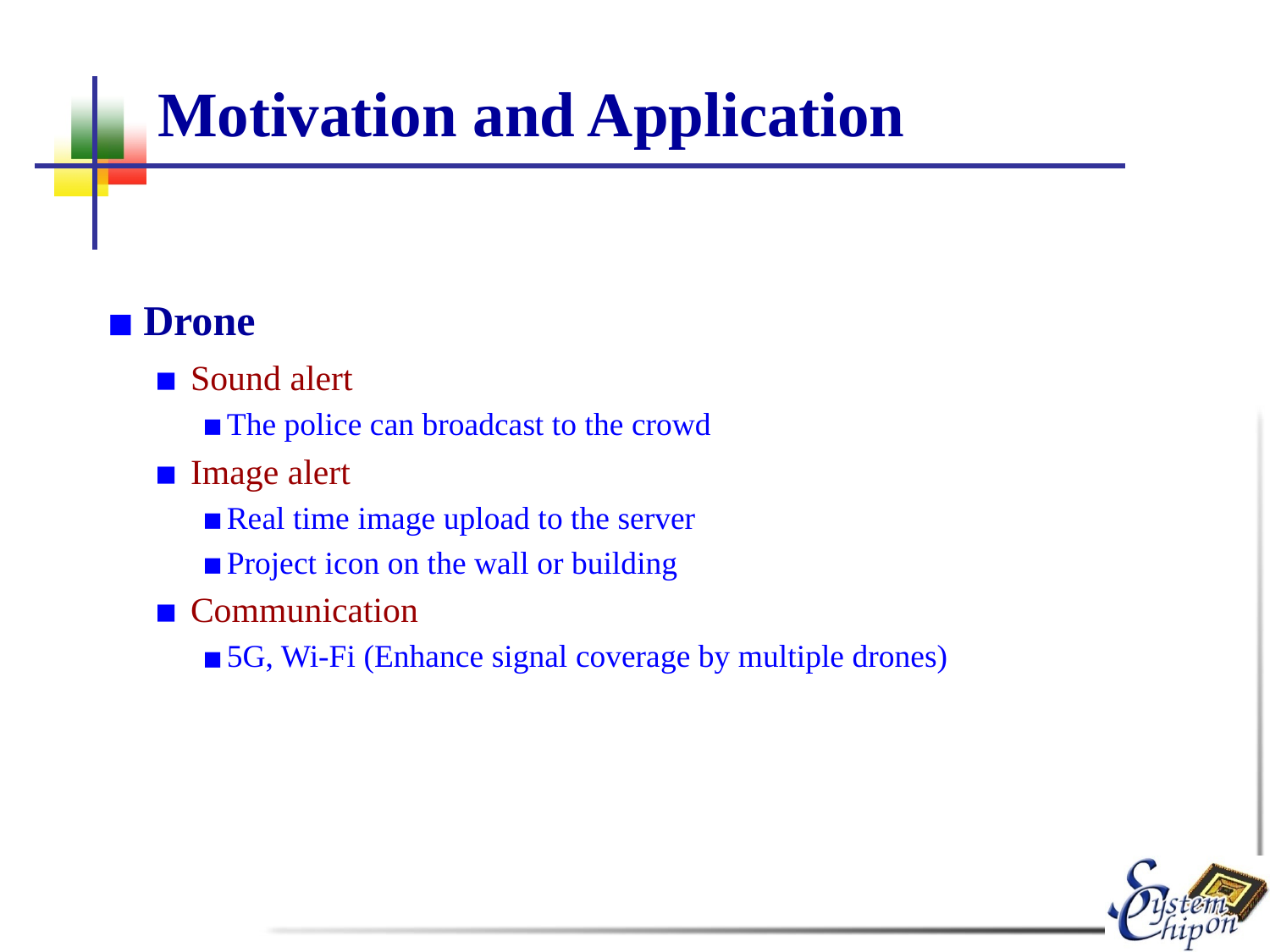

# Motivation and Application

Drone
Sound alert
The police can broadcast to the crowd
Image alert
Real time image upload to the server
Project icon on the wall or building
Communication
5G, Wi-Fi (Enhance signal coverage by multiple drones)